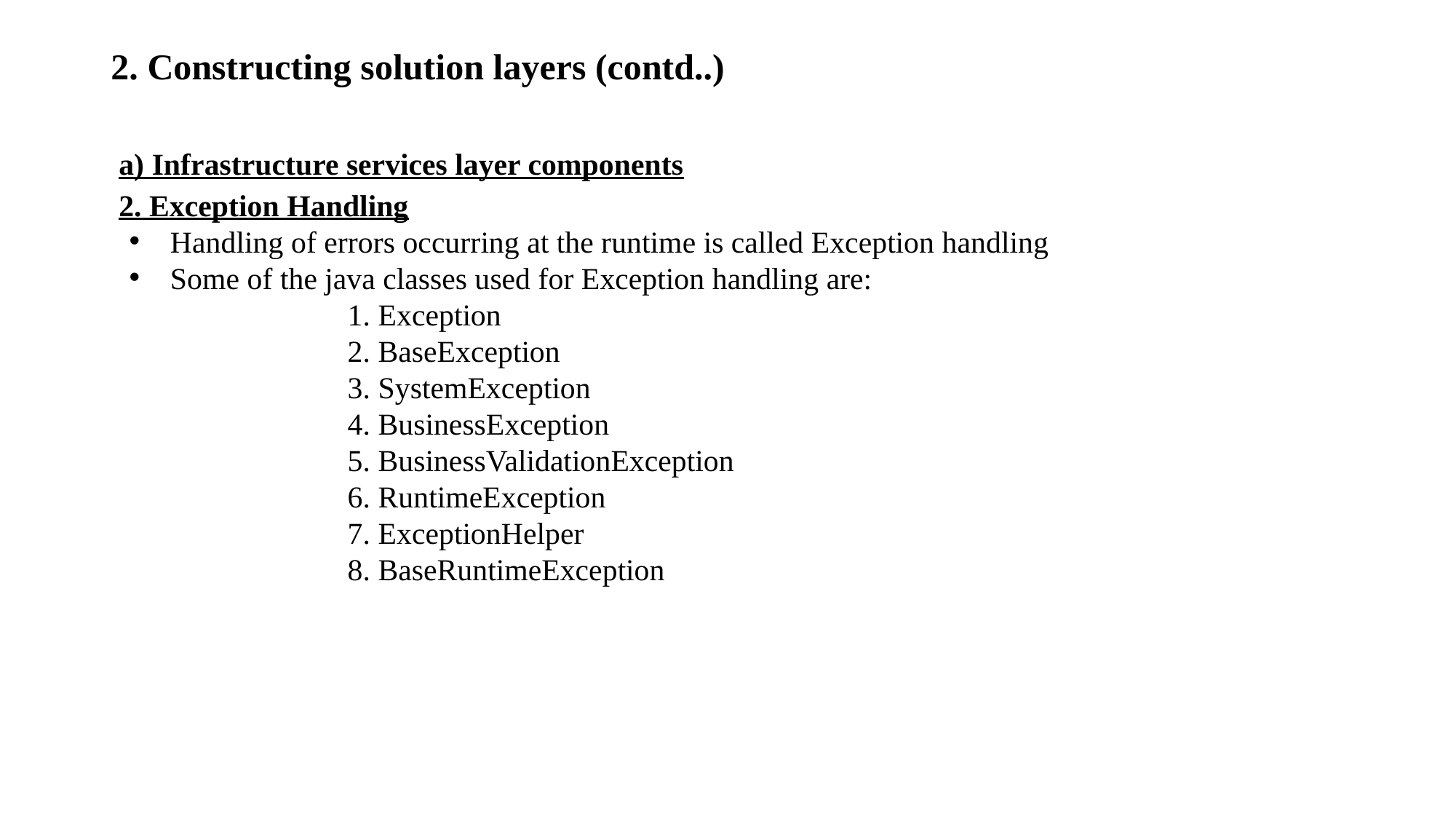

# 2. Constructing solution layers (contd..)
a) Infrastructure services layer components
2. Exception Handling
Handling of errors occurring at the runtime is called Exception handling
Some of the java classes used for Exception handling are:
		1. Exception
		2. BaseException
		3. SystemException
		4. BusinessException
		5. BusinessValidationException
		6. RuntimeException
		7. ExceptionHelper
		8. BaseRuntimeException